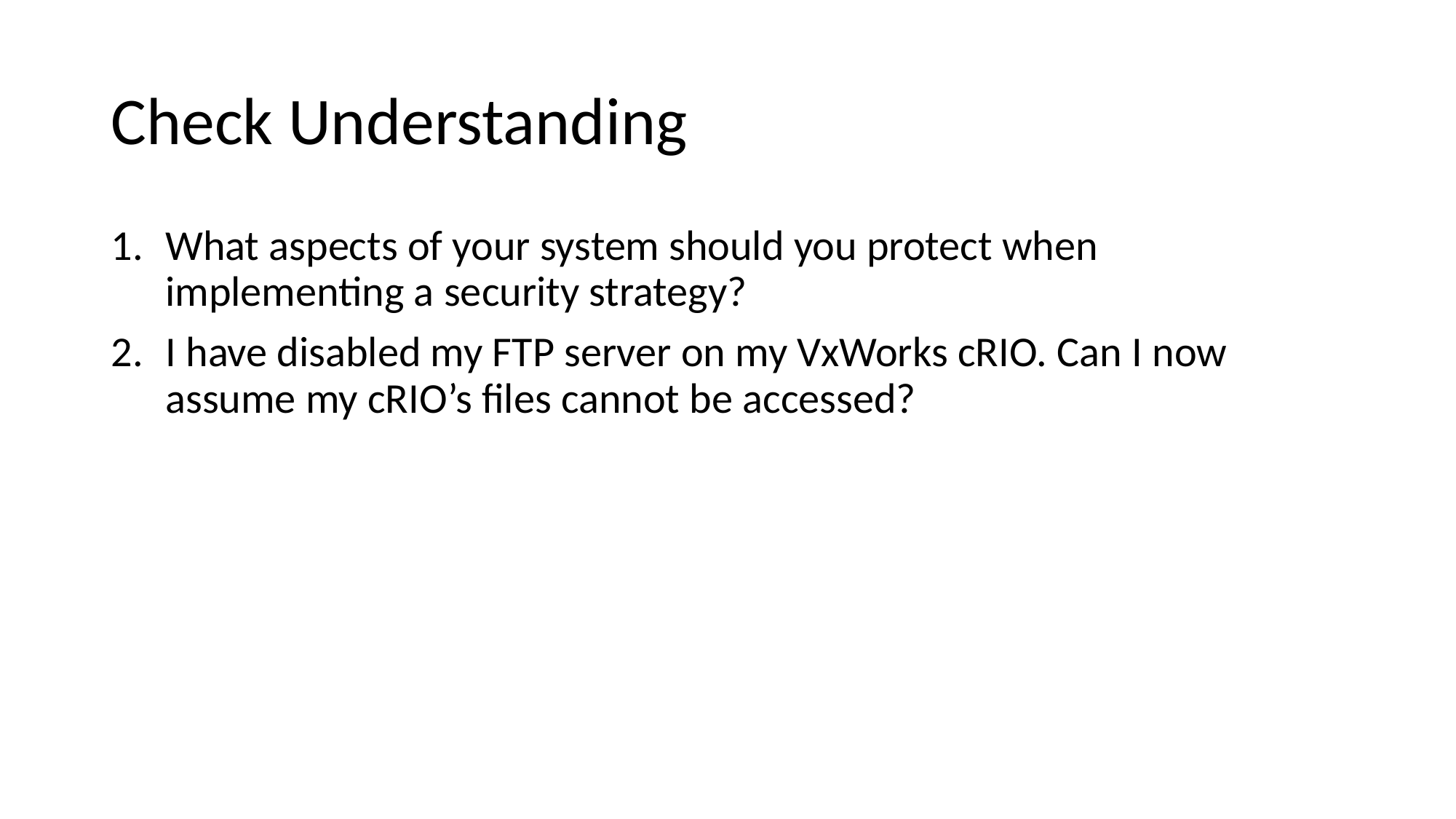

# Check Understanding
What aspects of your system should you protect when implementing a security strategy?
I have disabled my FTP server on my VxWorks cRIO. Can I now assume my cRIO’s files cannot be accessed?